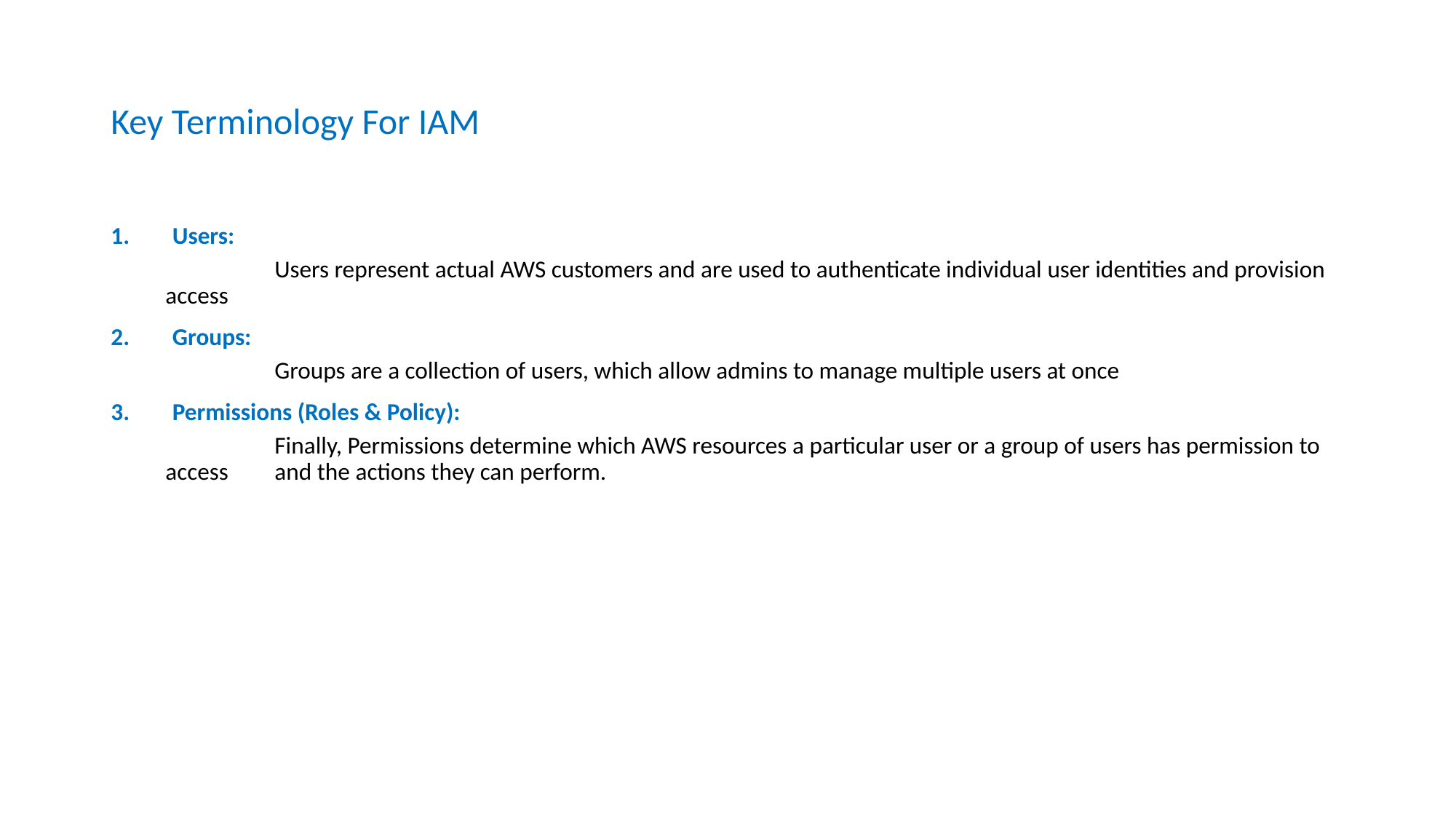

# Key Terminology For IAM
Users:
	Users represent actual AWS customers and are used to authenticate individual user identities and provision access
Groups:
	Groups are a collection of users, which allow admins to manage multiple users at once
Permissions (Roles & Policy):
	Finally, Permissions determine which AWS resources a particular user or a group of users has permission to access 	and the actions they can perform.